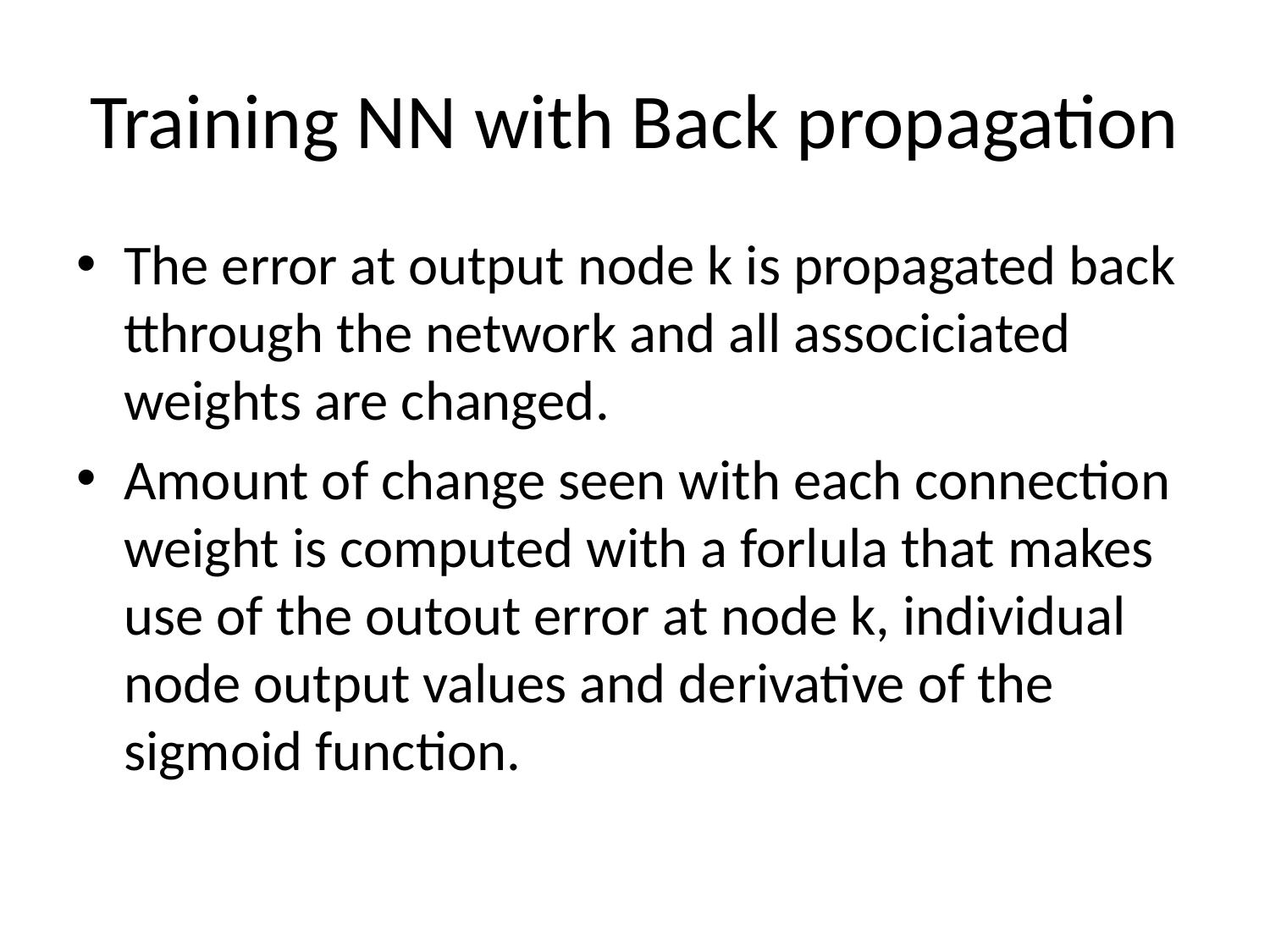

# Training NN with Back propagation
The error at output node k is propagated back tthrough the network and all associciated weights are changed.
Amount of change seen with each connection weight is computed with a forlula that makes use of the outout error at node k, individual node output values and derivative of the sigmoid function.